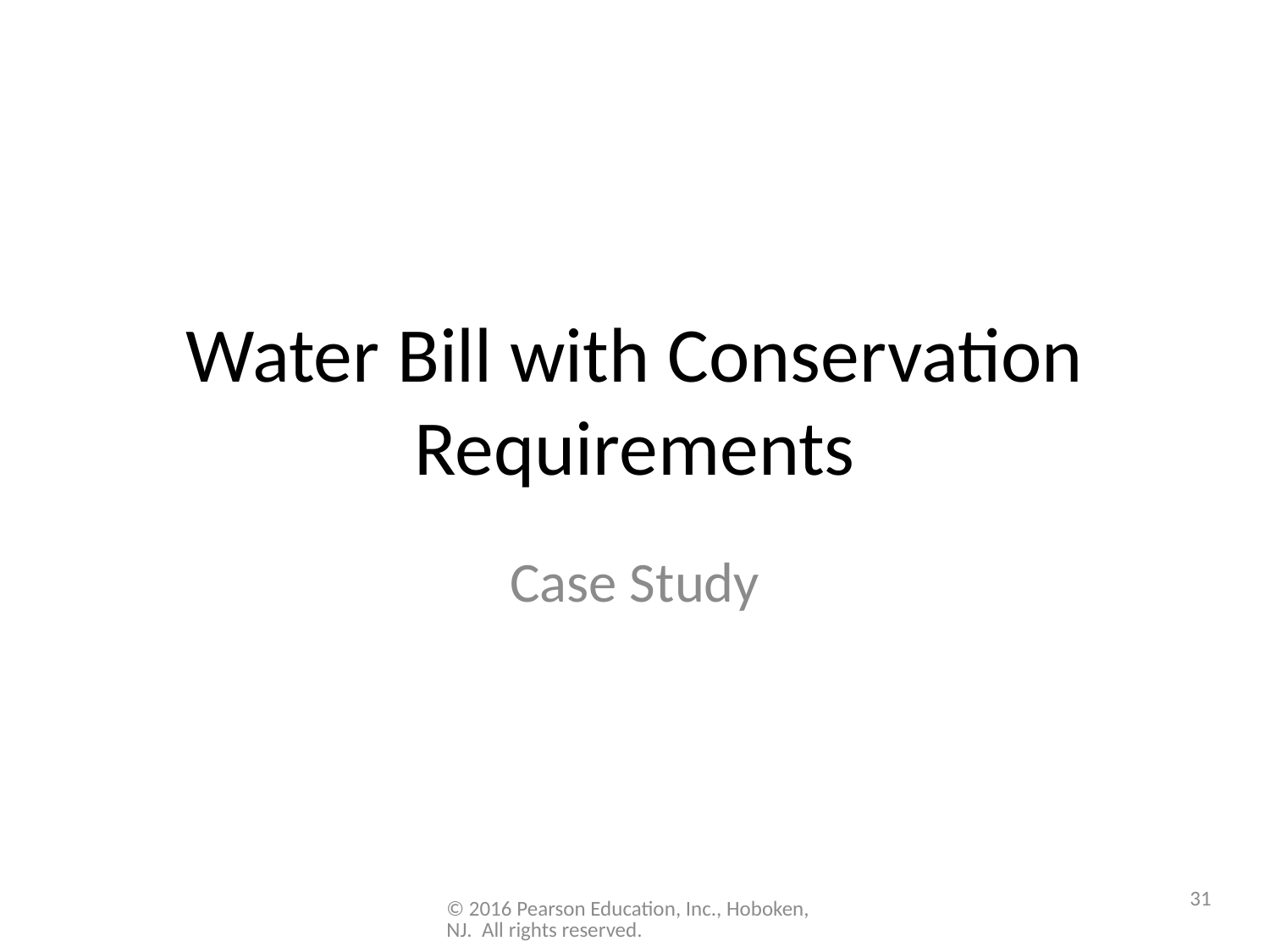

# Water Bill with Conservation Requirements
Case Study
31
© 2016 Pearson Education, Inc., Hoboken, NJ.  All rights reserved.